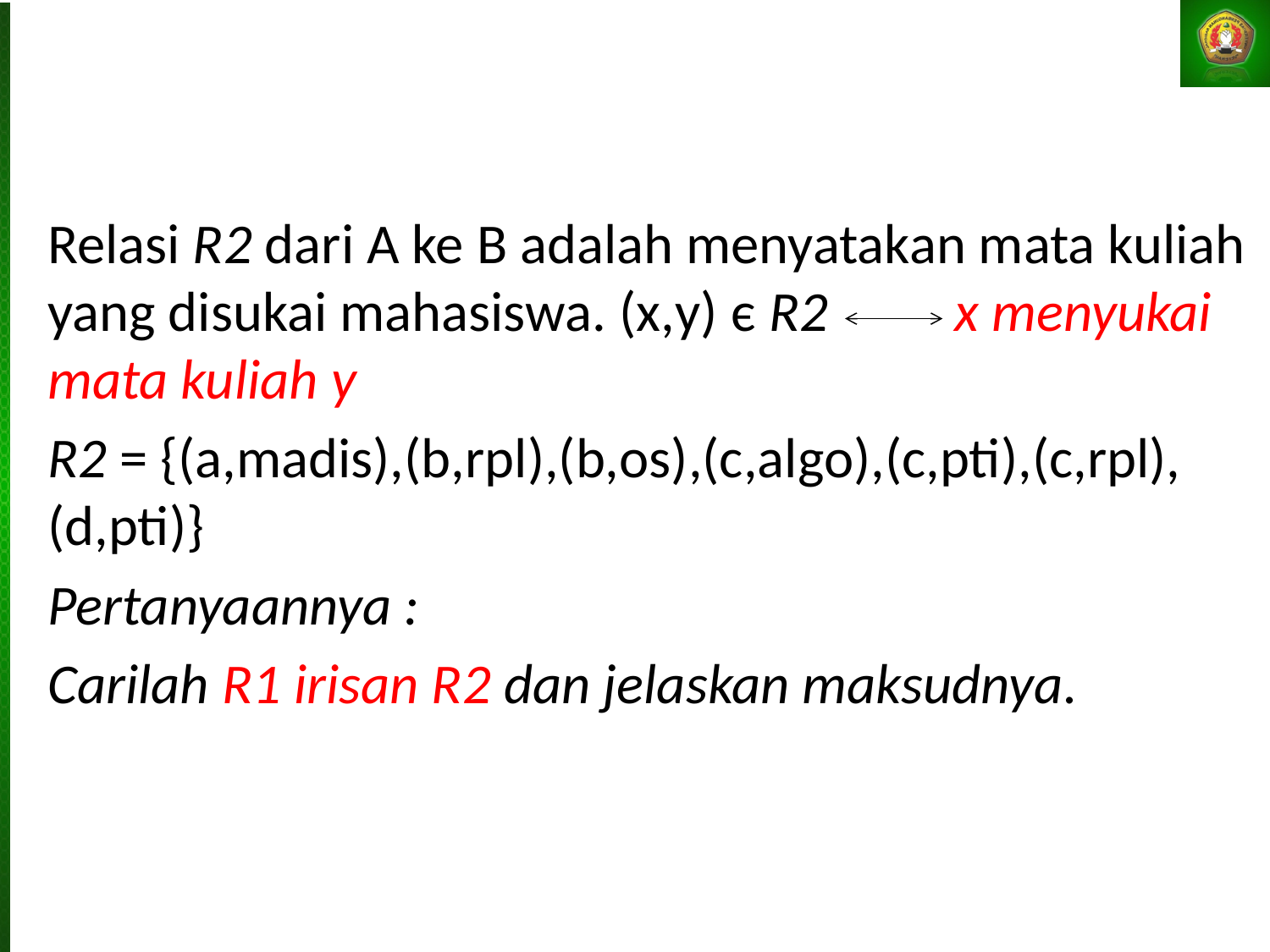

#
Relasi R2 dari A ke B adalah menyatakan mata kuliah yang disukai mahasiswa. (x,y) є R2          x menyukai mata kuliah y
R2 = {(a,madis),(b,rpl),(b,os),(c,algo),(c,pti),(c,rpl),(d,pti)}
Pertanyaannya :
Carilah R1 irisan R2 dan jelaskan maksudnya.